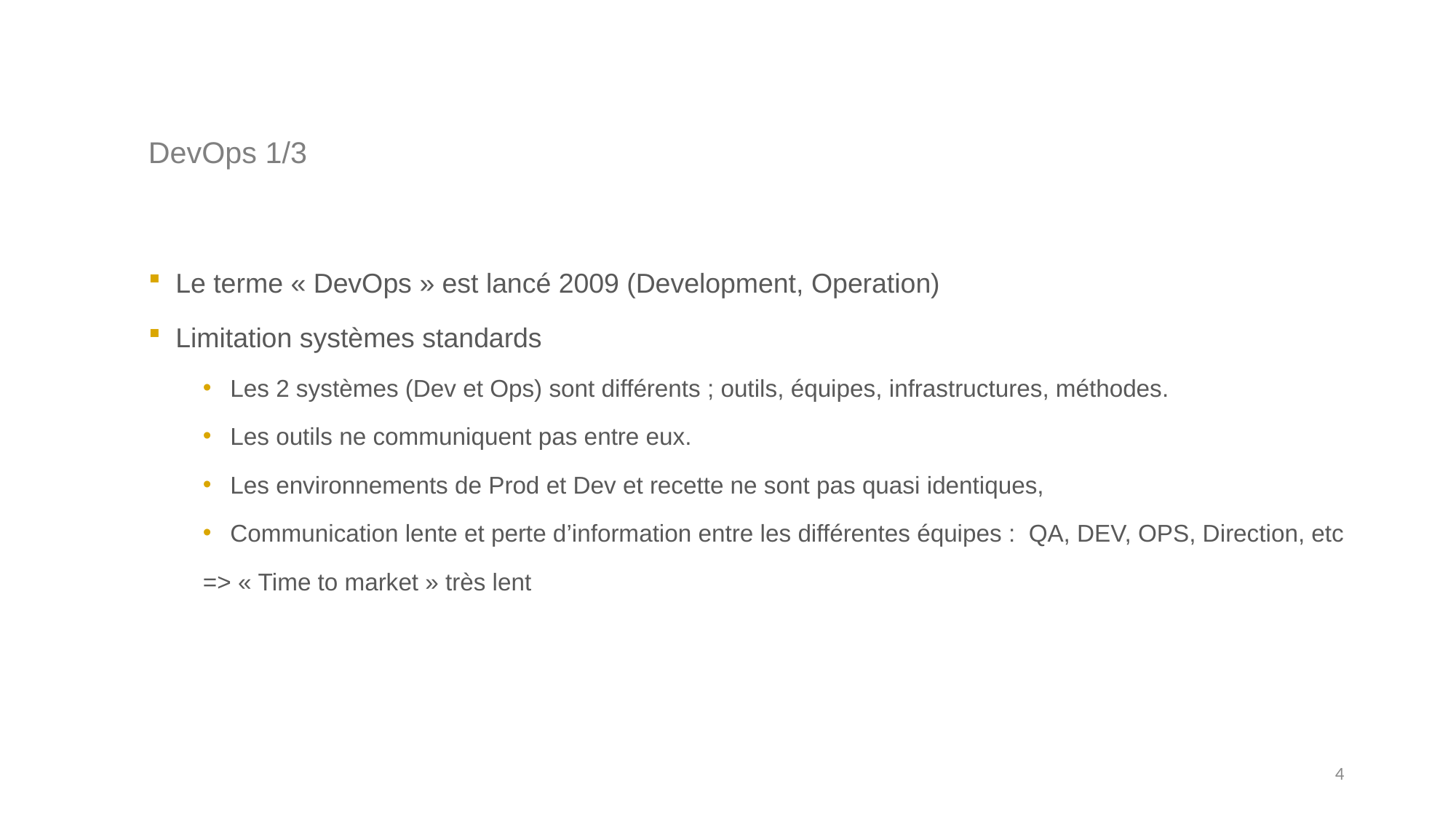

# DevOps 1/3

Le terme « DevOps » est lancé 2009 (Development, Operation)
Limitation systèmes standards
Les 2 systèmes (Dev et Ops) sont différents ; outils, équipes, infrastructures, méthodes.
Les outils ne communiquent pas entre eux.
Les environnements de Prod et Dev et recette ne sont pas quasi identiques,
Communication lente et perte d’information entre les différentes équipes :  QA, DEV, OPS, Direction, etc
=> « Time to market » très lent

4